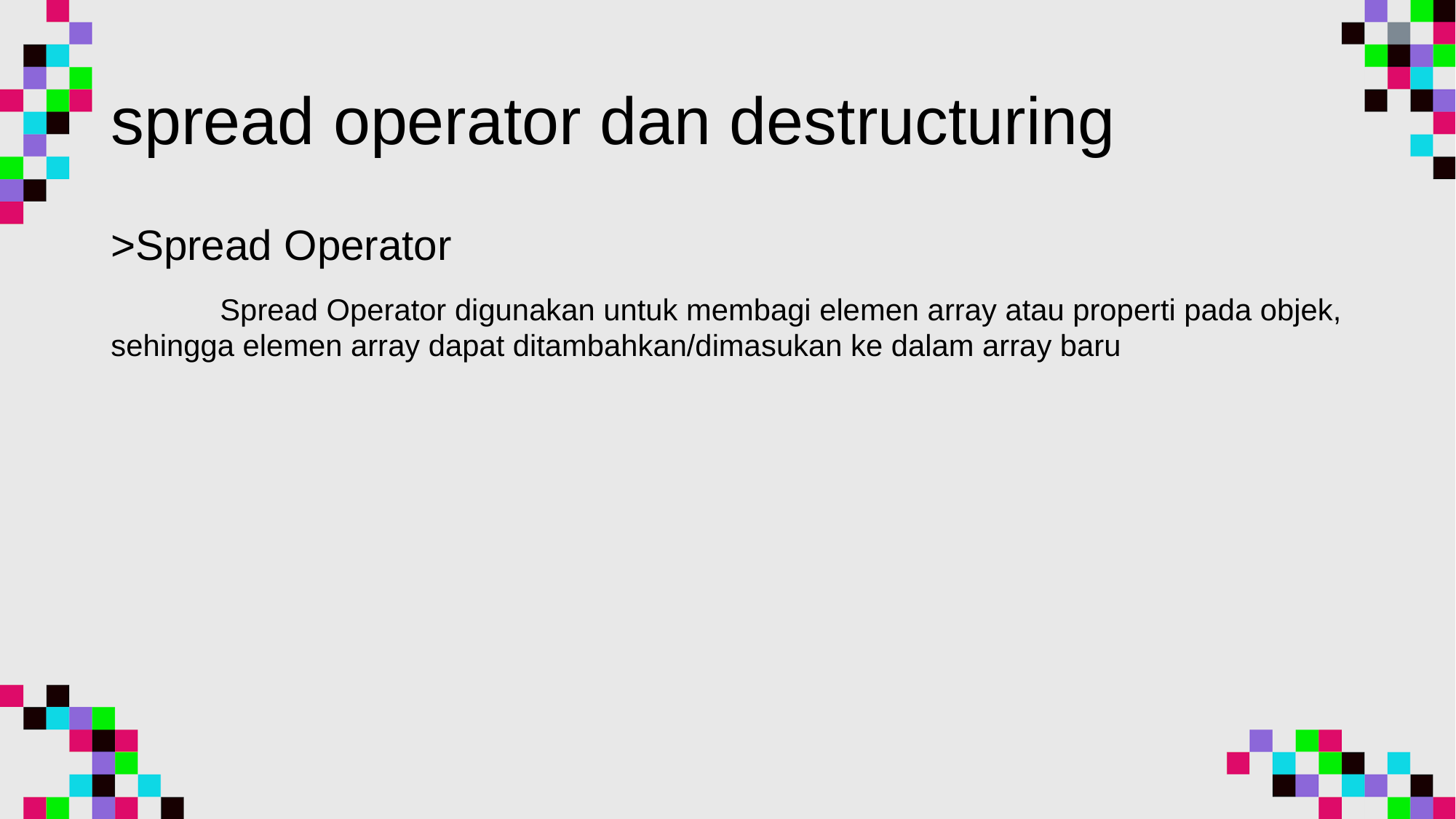

# spread operator dan destructuring
>Spread Operator
	Spread Operator digunakan untuk membagi elemen array atau properti pada objek, sehingga elemen array dapat ditambahkan/dimasukan ke dalam array baru